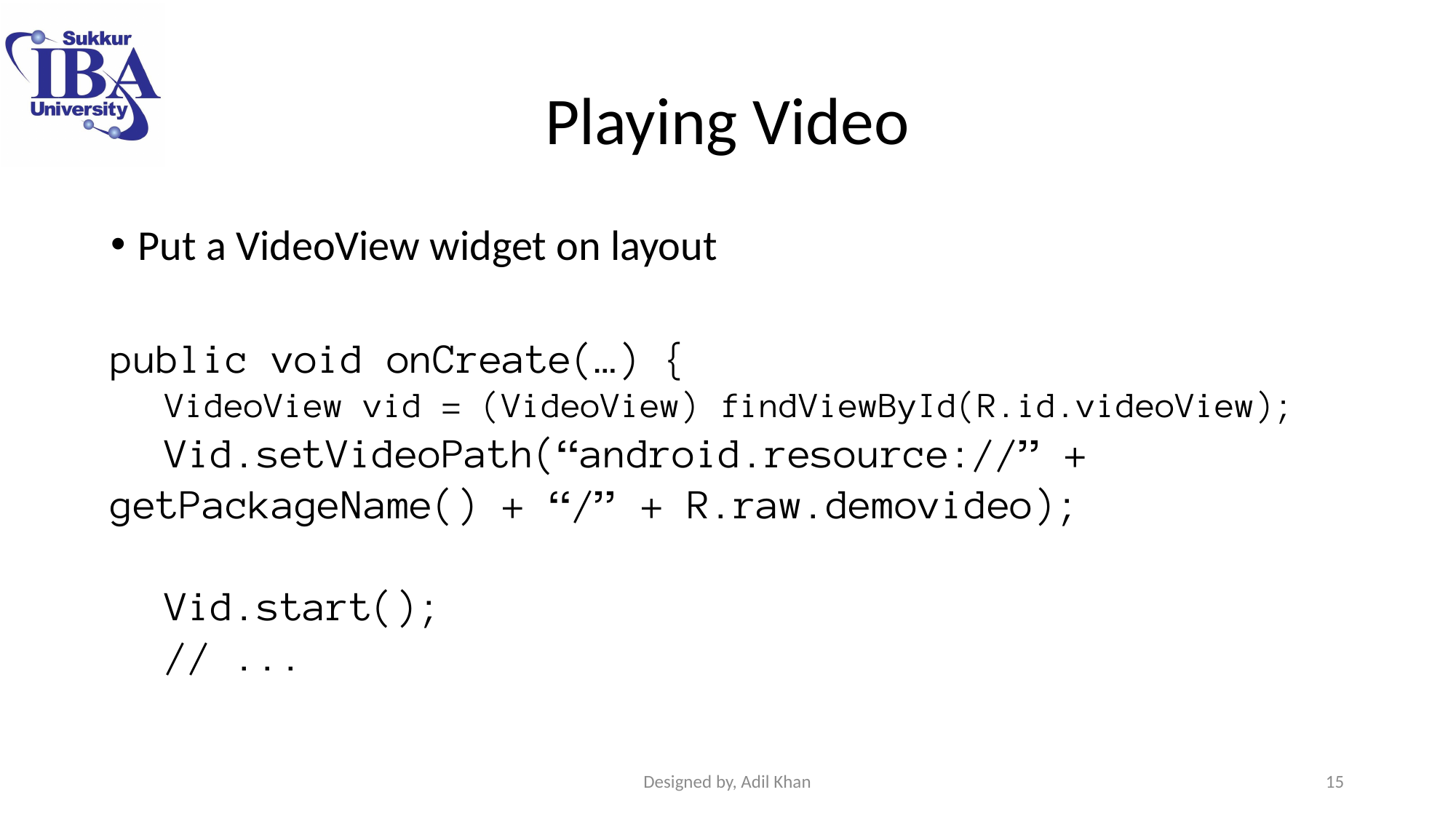

# Playing Video
Put a VideoView widget on layout

public void onCreate(…) {
VideoView vid = (VideoView) findViewById(R.id.videoView);
Vid.setVideoPath(“android.resource://” + getPackageName() + “/” + R.raw.demovideo);

Vid.start();
// ...

Designed by, Adil Khan
15